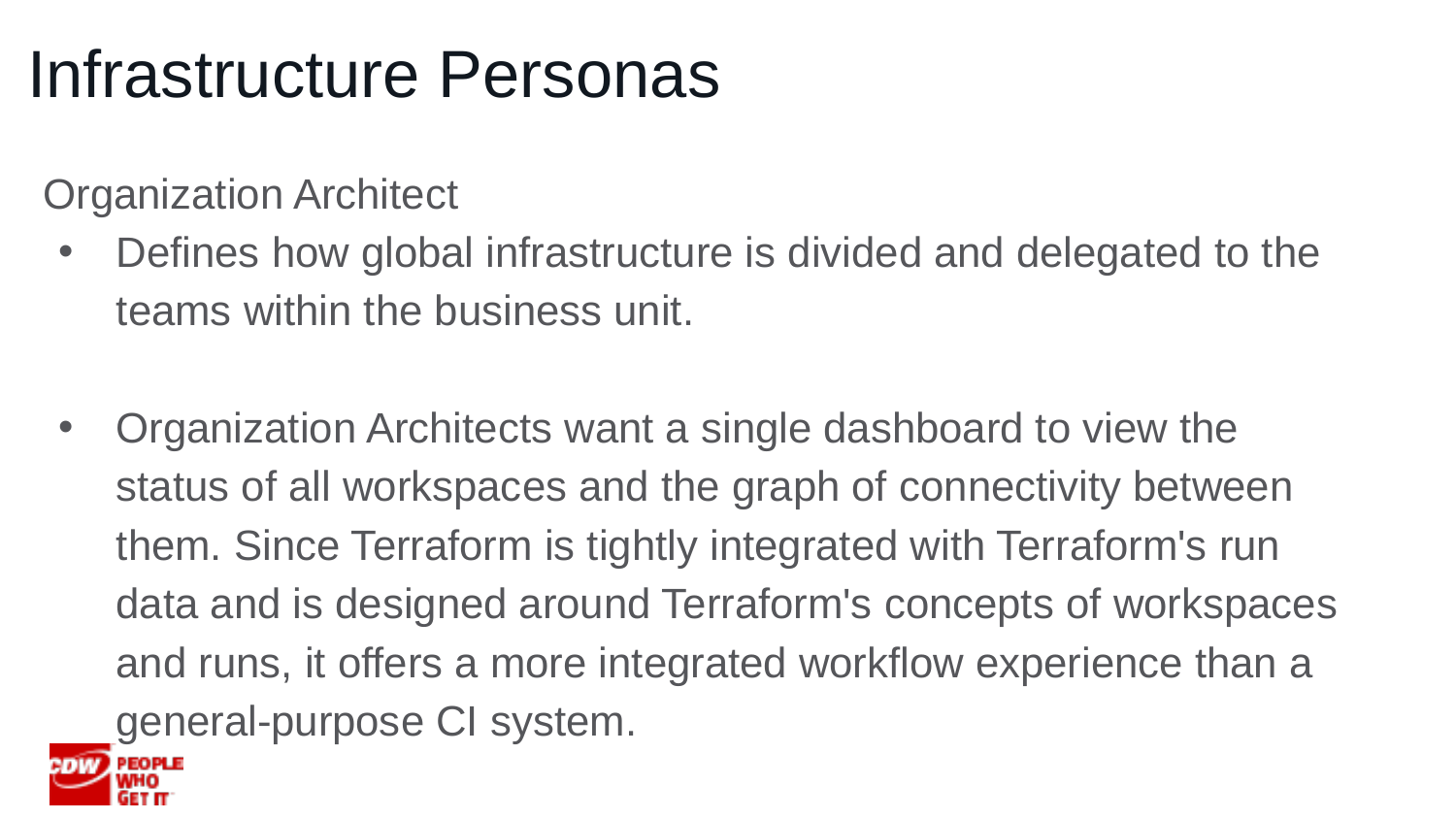

# Infrastructure Personas
Organization Architect
Defines how global infrastructure is divided and delegated to the teams within the business unit.

Organization Architects want a single dashboard to view the status of all workspaces and the graph of connectivity between them. Since Terraform is tightly integrated with Terraform's run data and is designed around Terraform's concepts of workspaces and runs, it offers a more integrated workflow experience than a general-purpose CI system.